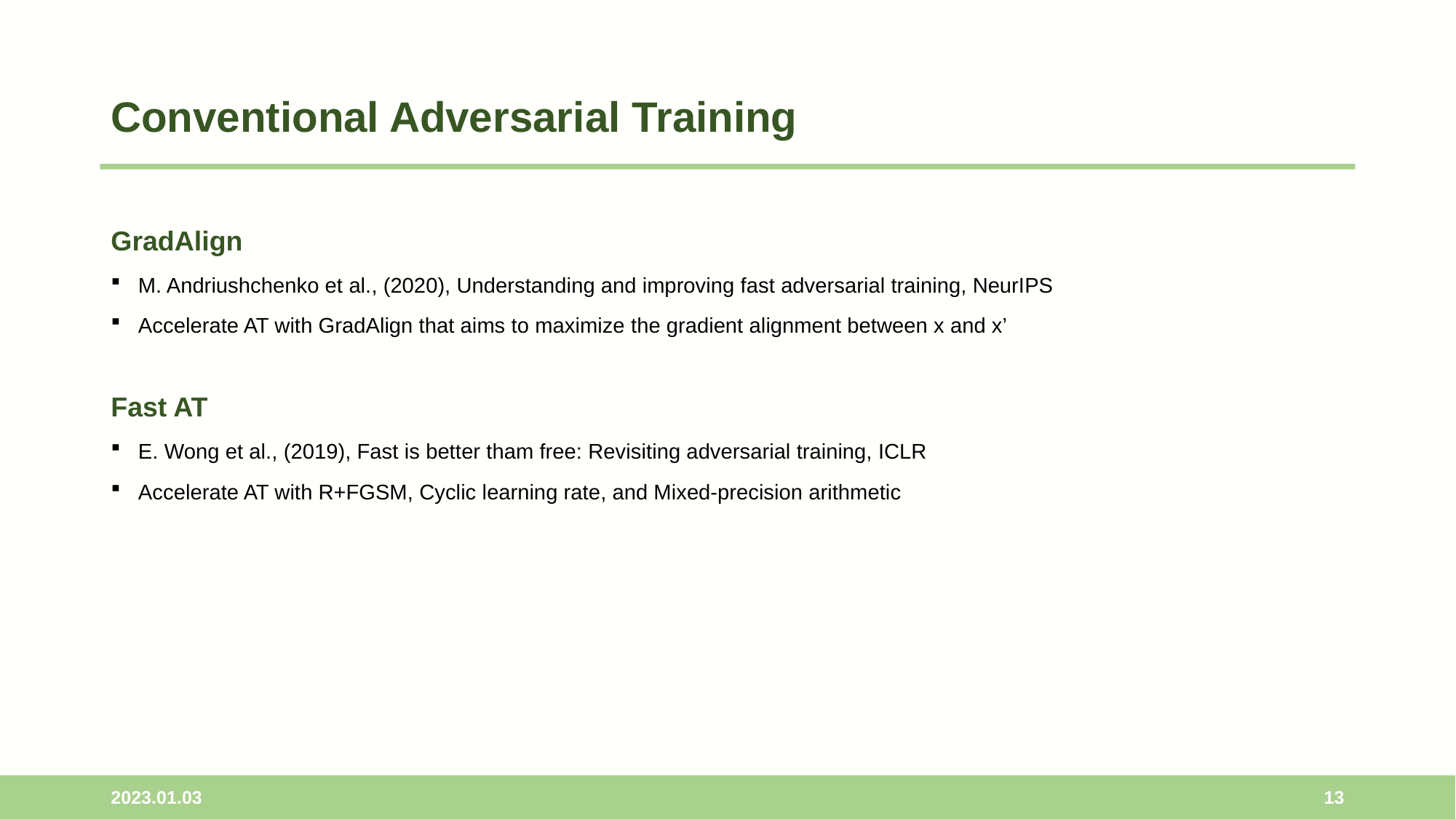

# Conventional Adversarial Training
GradAlign
M. Andriushchenko et al., (2020), Understanding and improving fast adversarial training, NeurIPS
Accelerate AT with GradAlign that aims to maximize the gradient alignment between x and x’

Fast AT
E. Wong et al., (2019), Fast is better tham free: Revisiting adversarial training, ICLR
Accelerate AT with R+FGSM, Cyclic learning rate, and Mixed-precision arithmetic
2023.01.03
13